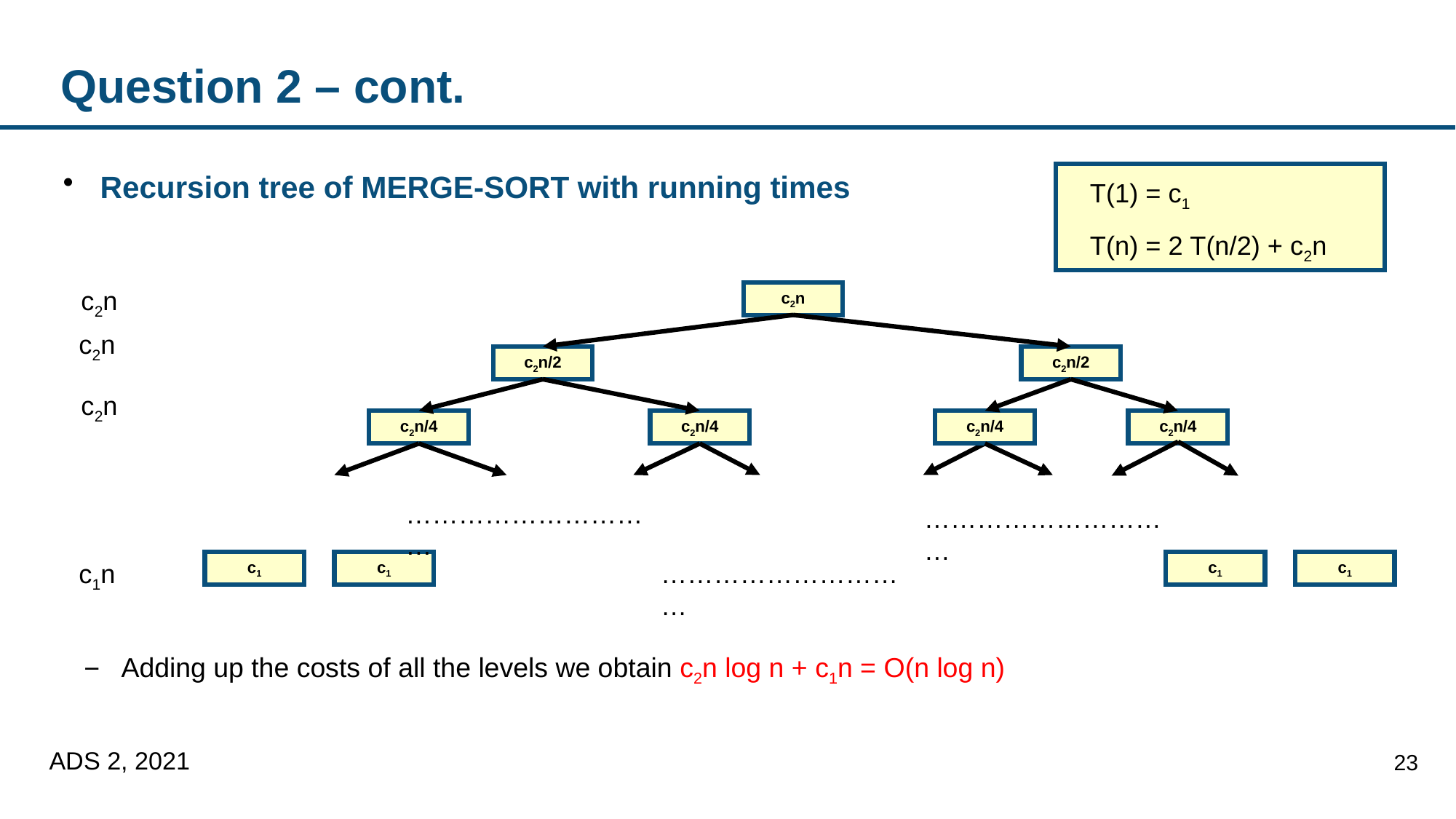

# Question 2 – cont.
Recursion tree of MERGE-SORT with running times

Adding up the costs of all the levels we obtain c2n log n + c1n = O(n log n)
T(1) = c1
T(n) = 2 T(n/2) + c2n
c2n
c2n
c2n
c2n/2
c2n/2
c2n
c2n/4
c2n/4
c2n/4
c2n/4
…………………………
…………………………
c1n
c1
c1
…………………………
c1
c1
ADS 2, 2021
23